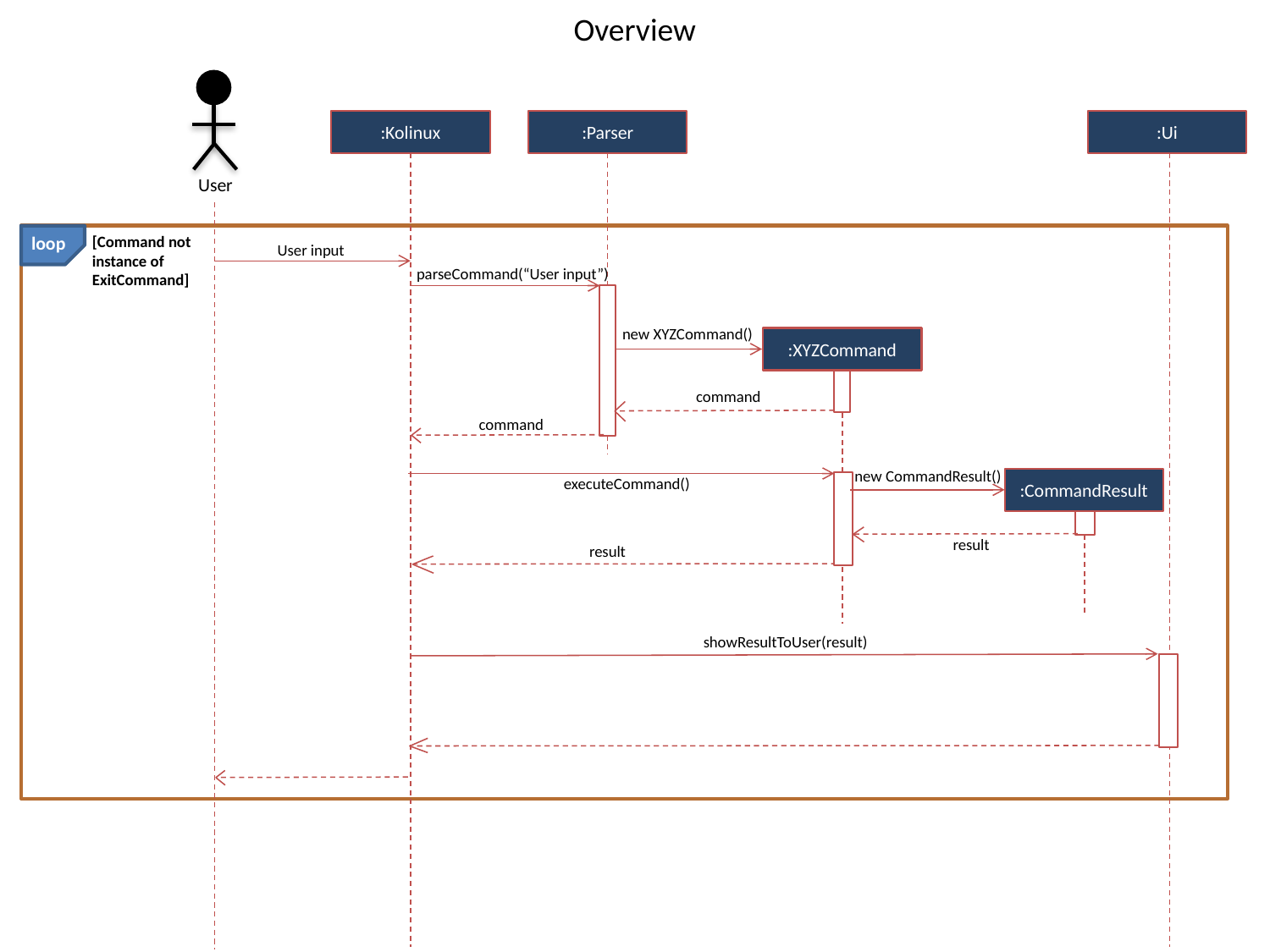

Overview

User
:Parser
:Ui
:Kolinux
loop

[Command not instance of ExitCommand]
User input
parseCommand(“User input”)

new XYZCommand()
:XYZCommand

command
command
new CommandResult()
executeCommand()
:CommandResult

result
result
showResultToUser(result)